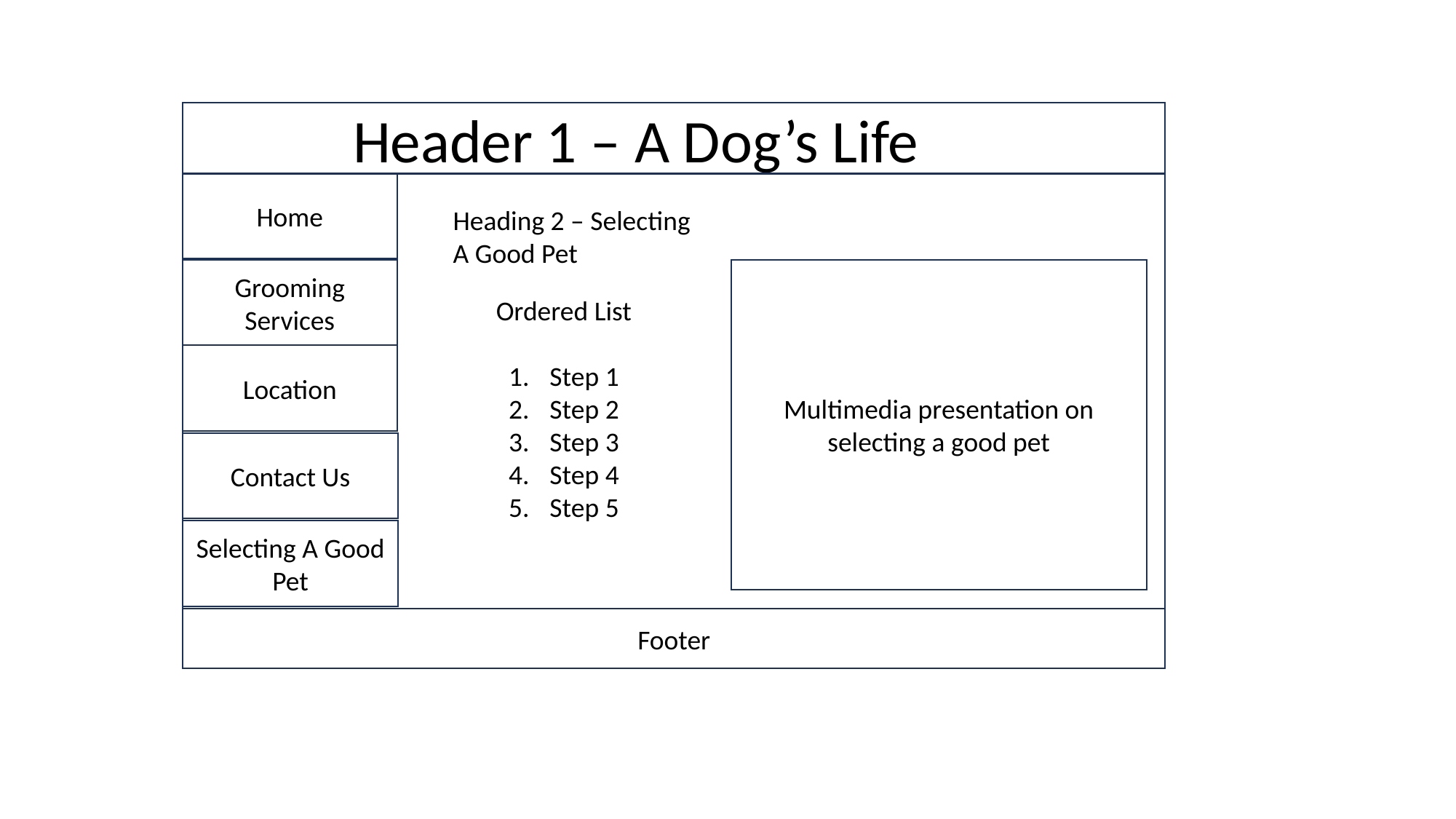

Header 1 – A Dog’s Life – A Dog’s Life
Home

Heading 2 – Selecting A Good Pet
Multimedia presentation on selecting a good pet
Grooming Services
Ordered List
Step 1
Step 2
Step 3
Step 4
Step 5
Location
Contact Us
Selecting A Good Pet
Footer